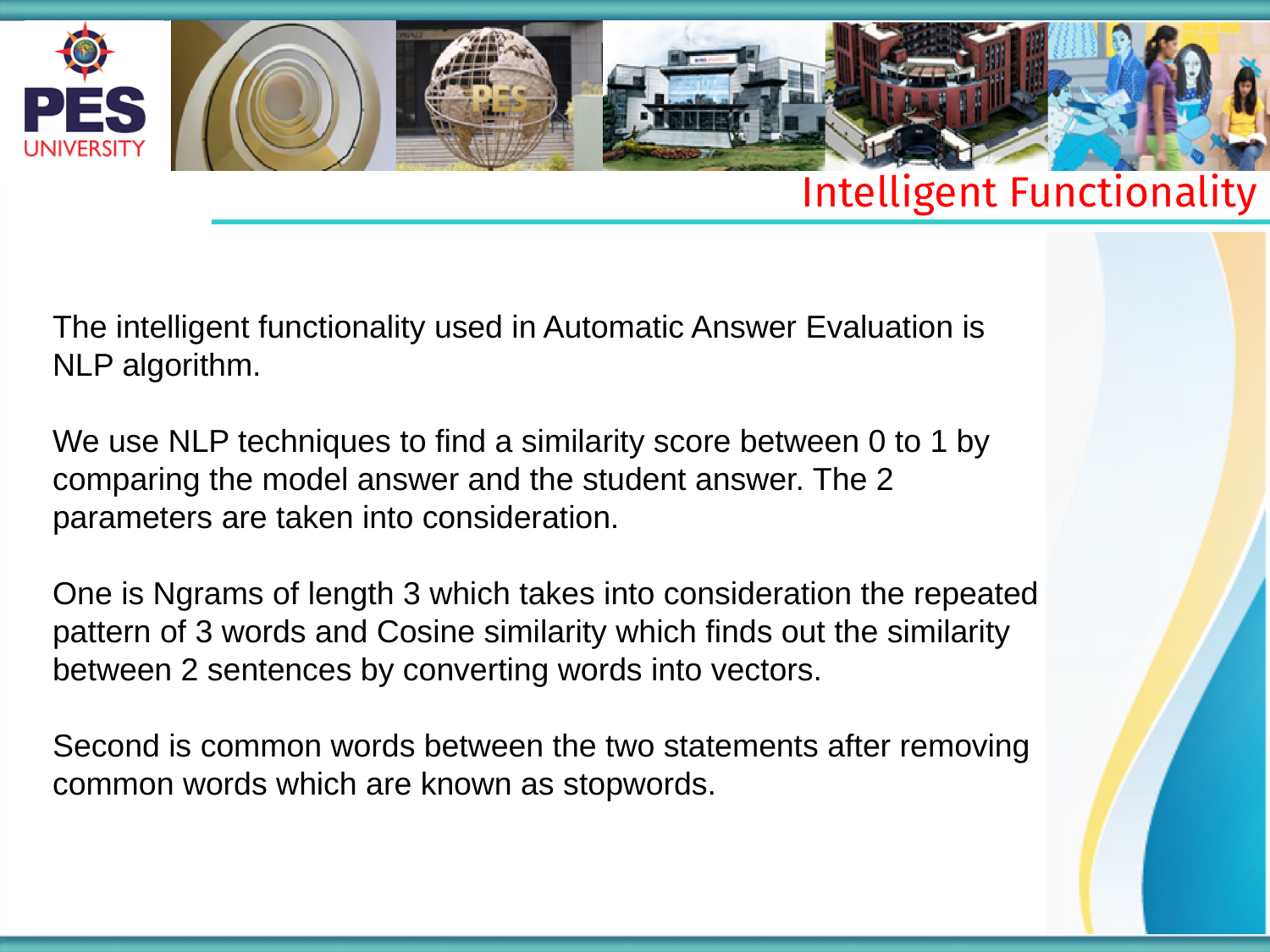

Intelligent Functionality

The intelligent functionality used in Automatic Answer Evaluation is NLP algorithm.

We use NLP techniques to find a similarity score between 0 to 1 by comparing the model answer and the student answer. The 2 parameters are taken into consideration.

One is Ngrams of length 3 which takes into consideration the repeated pattern of 3 words and Cosine similarity which finds out the similarity between 2 sentences by converting words into vectors.

Second is common words between the two statements after removing common words which are known as stopwords.